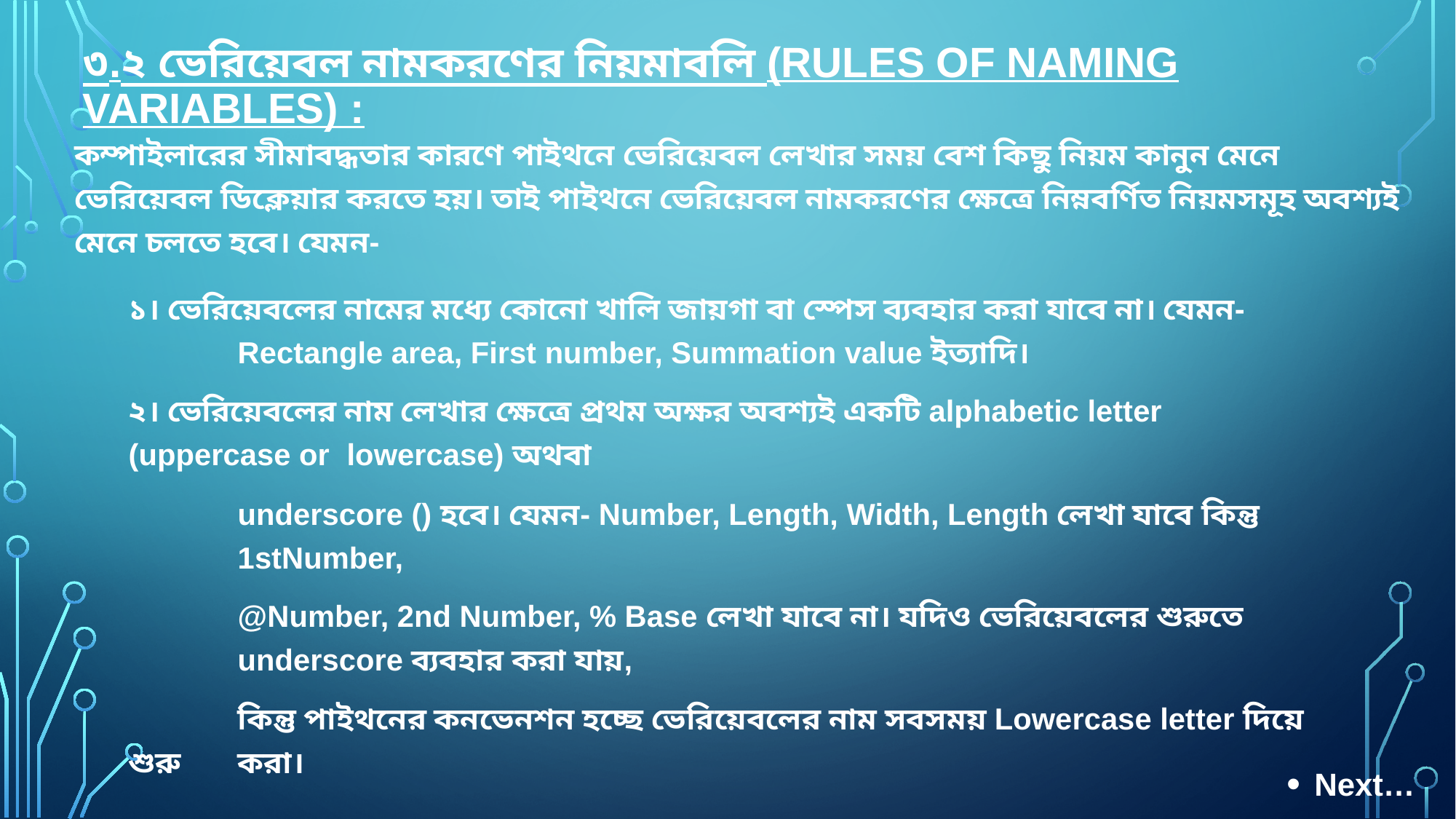

# ৩.২ ভেরিয়েবল নামকরণের নিয়মাবলি (Rules of naming variables) :
কম্পাইলারের সীমাবদ্ধতার কারণে পাইথনে ভেরিয়েবল লেখার সময় বেশ কিছু নিয়ম কানুন মেনে ভেরিয়েবল ডিক্লেয়ার করতে হয়। তাই পাইথনে ভেরিয়েবল নামকরণের ক্ষেত্রে নিম্নবর্ণিত নিয়মসমূহ অবশ্যই মেনে চলতে হবে। যেমন-
১। ভেরিয়েবলের নামের মধ্যে কোনো খালি জায়গা বা স্পেস ব্যবহার করা যাবে না। যেমন- 	Rectangle area, First number, Summation value ইত্যাদি।
২। ভেরিয়েবলের নাম লেখার ক্ষেত্রে প্রথম অক্ষর অবশ্যই একটি alphabetic letter (uppercase or 	lowercase) অথবা
	underscore () হবে। যেমন- Number, Length, Width, Length লেখা যাবে কিন্তু 	1stNumber,
	@Number, 2nd Number, % Base লেখা যাবে না। যদিও ভেরিয়েবলের শুরুতে 	underscore ব্যবহার করা যায়,
	কিন্তু পাইথনের কনভেনশন হচ্ছে ভেরিয়েবলের নাম সবসময় Lowercase letter দিয়ে শুরু 	করা।
Next…